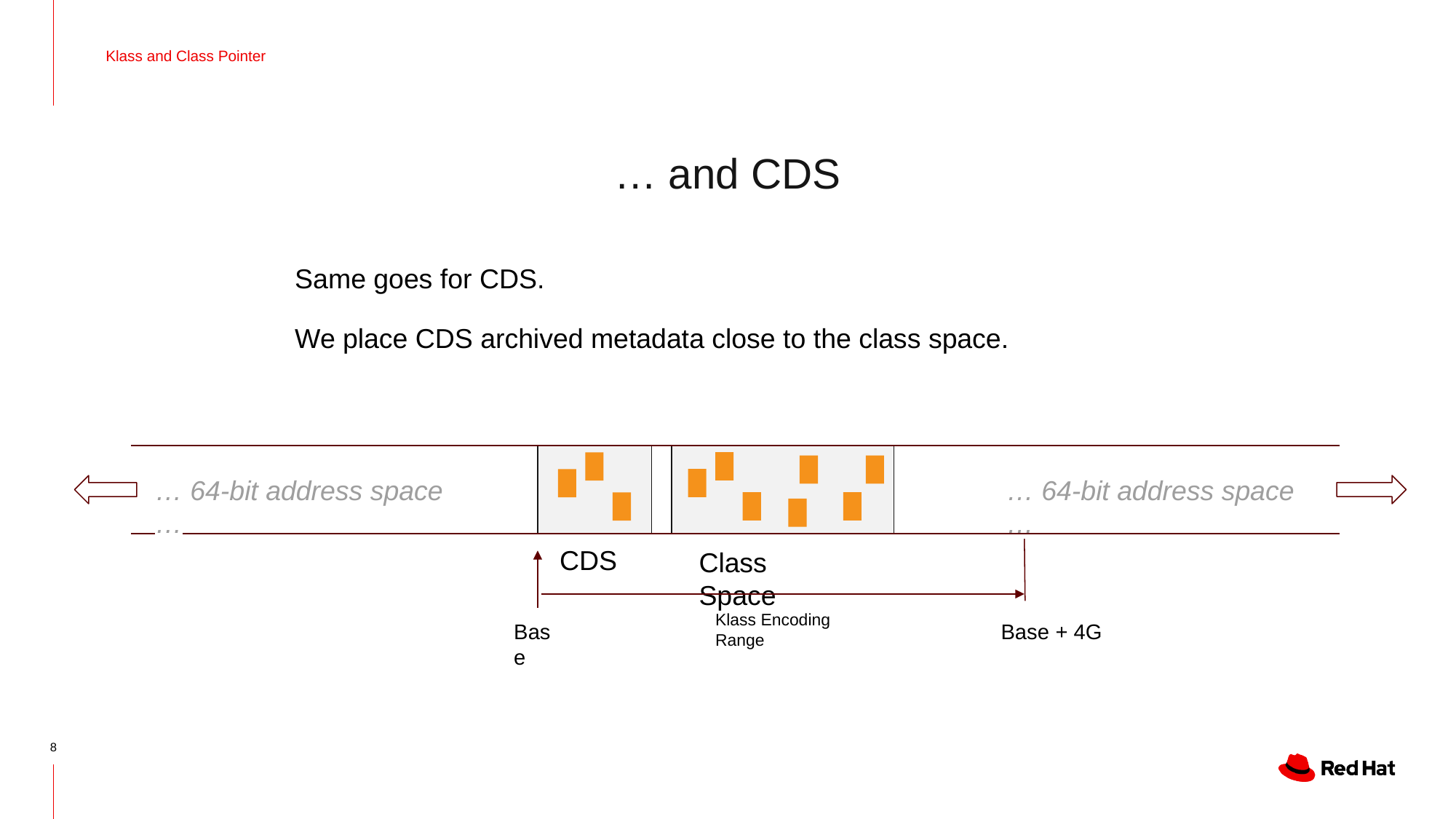

Klass and Class Pointer
# … and CDS
Same goes for CDS.
We place CDS archived metadata close to the class space.

… 64-bit address space …
… 64-bit address space …

CDS
Class Space
Klass Encoding Range
Base
Base + 4G
8